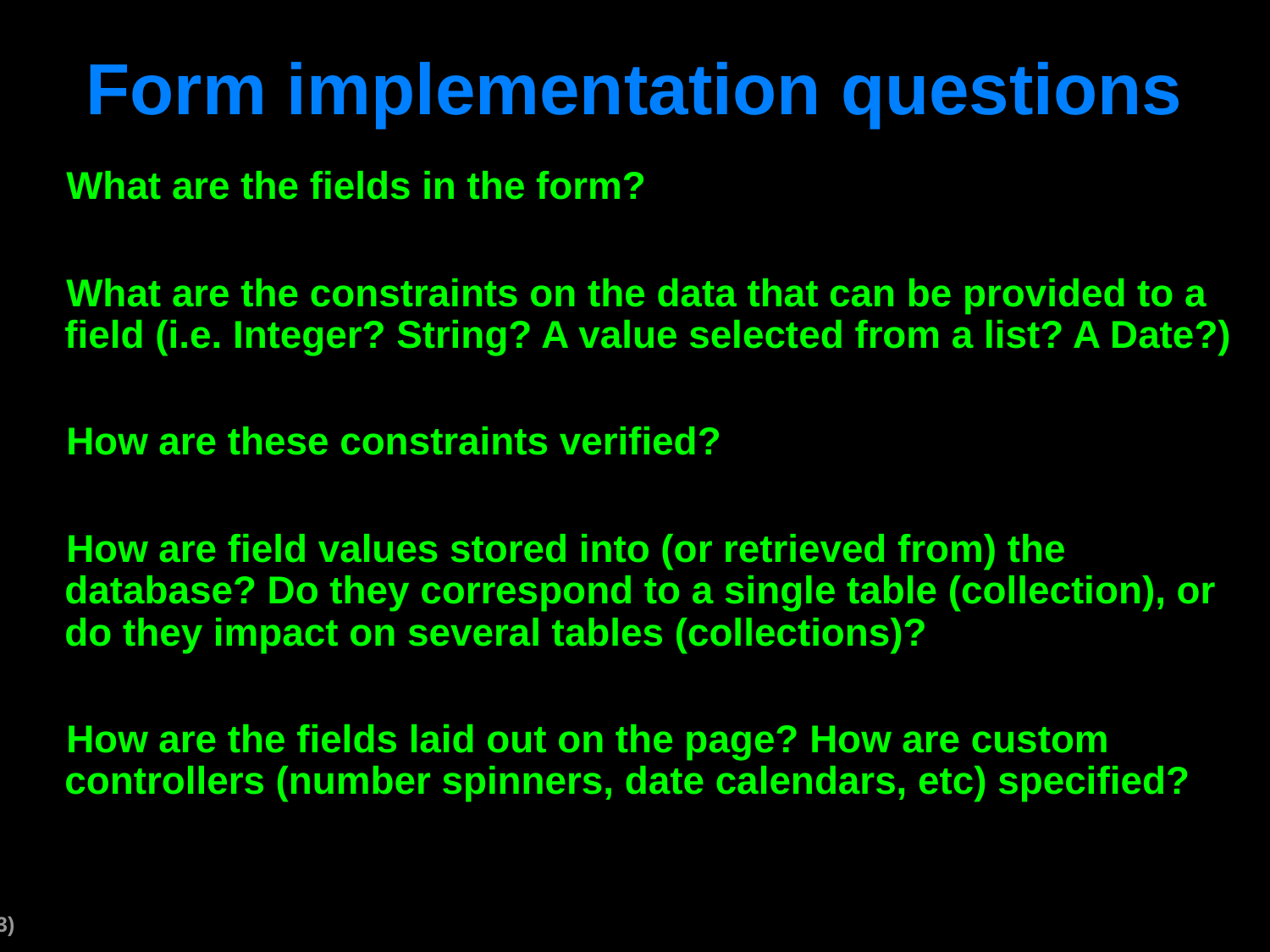

# Form implementation questions
What are the fields in the form?

What are the constraints on the data that can be provided to a field (i.e. Integer? String? A value selected from a list? A Date?)

How are these constraints verified?

How are field values stored into (or retrieved from) the database? Do they correspond to a single table (collection), or do they impact on several tables (collections)?

How are the fields laid out on the page? How are custom controllers (number spinners, date calendars, etc) specified?